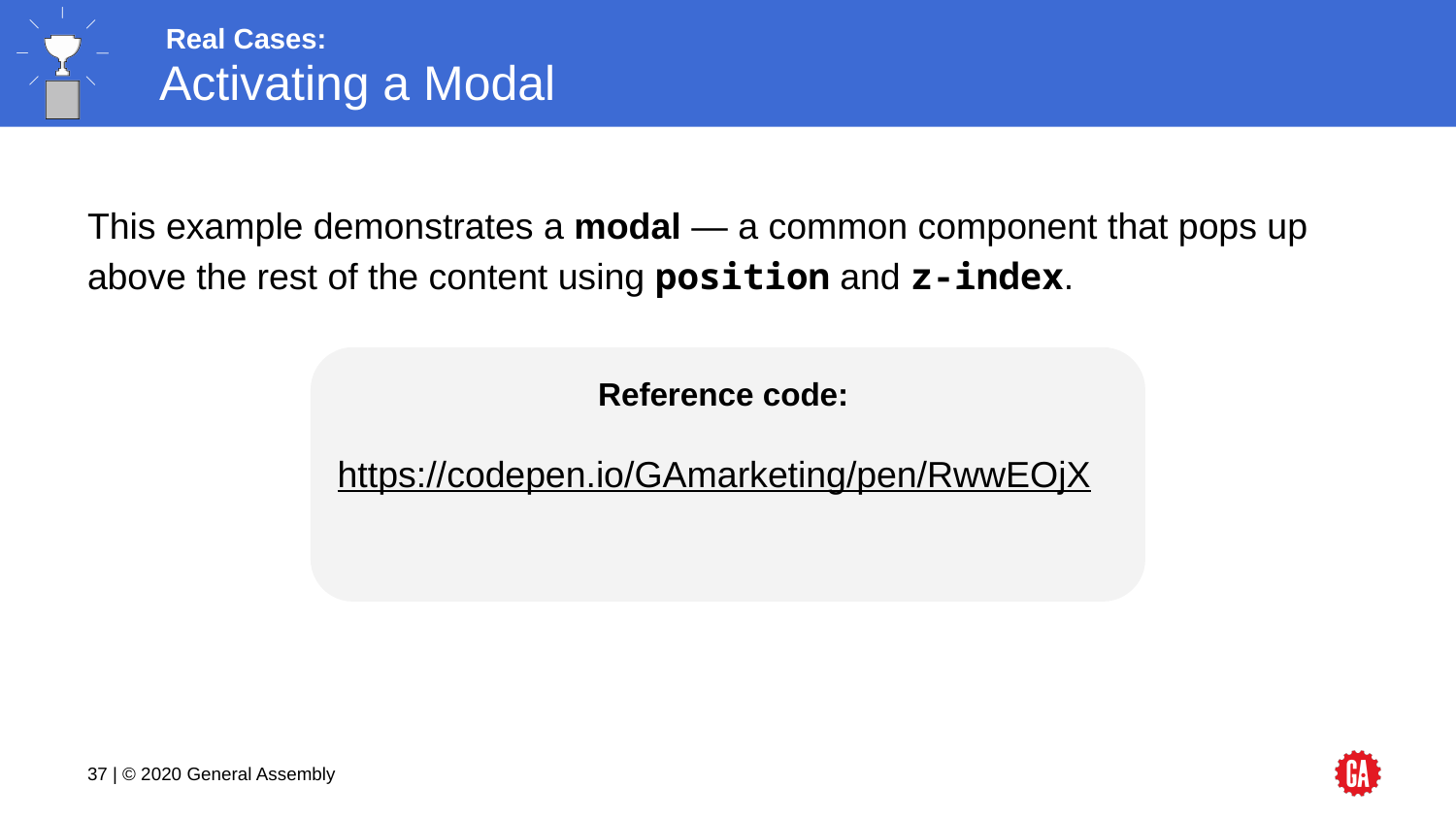

# Activating a Modal
This example demonstrates a modal — a common component that pops up above the rest of the content using position and z-index.
Reference code:
https://codepen.io/GAmarketing/pen/RwwEOjX
37 | © 2020 General Assembly